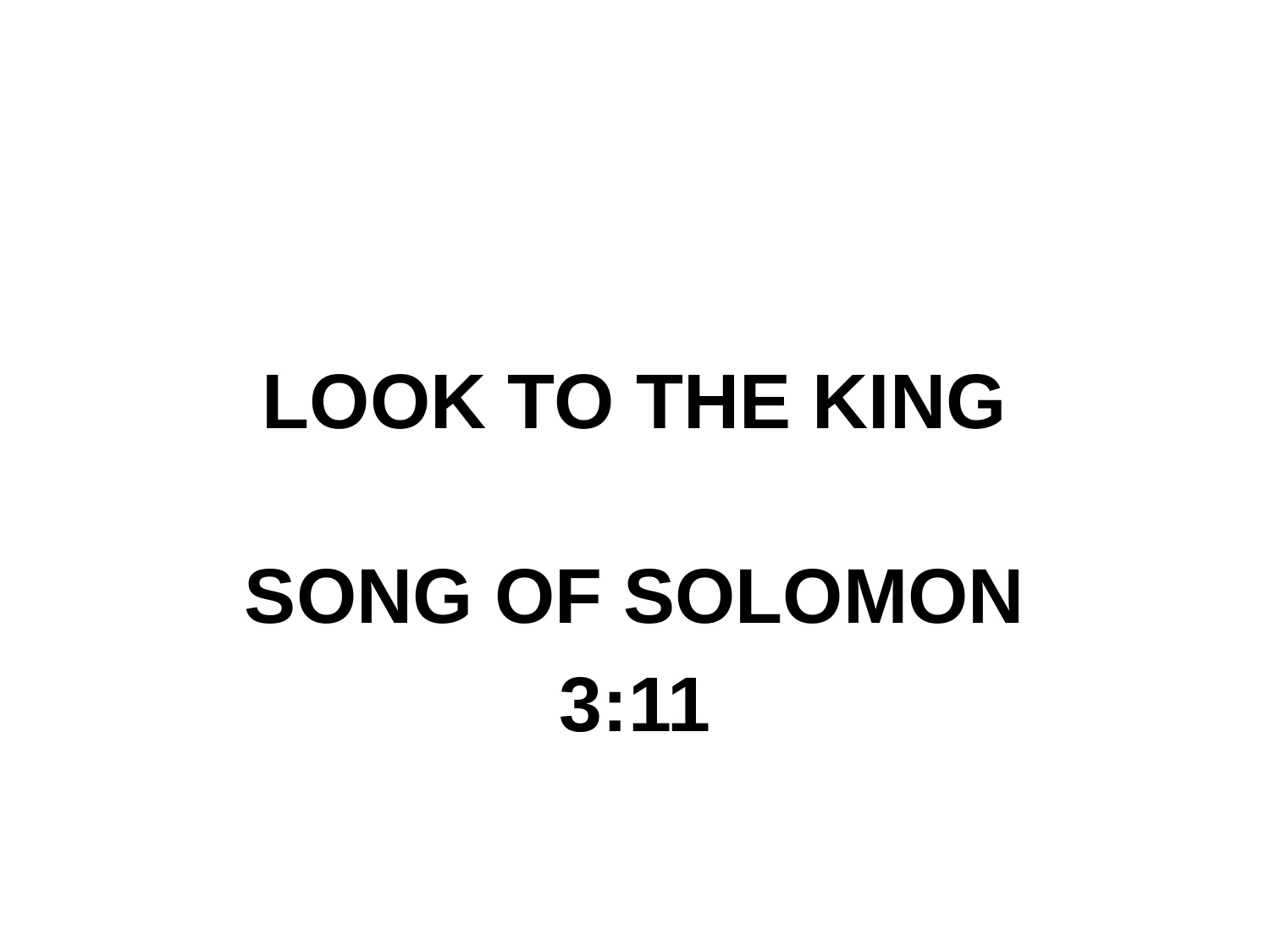

# LOOK TO THE KING
SONG OF SOLOMON
3:11